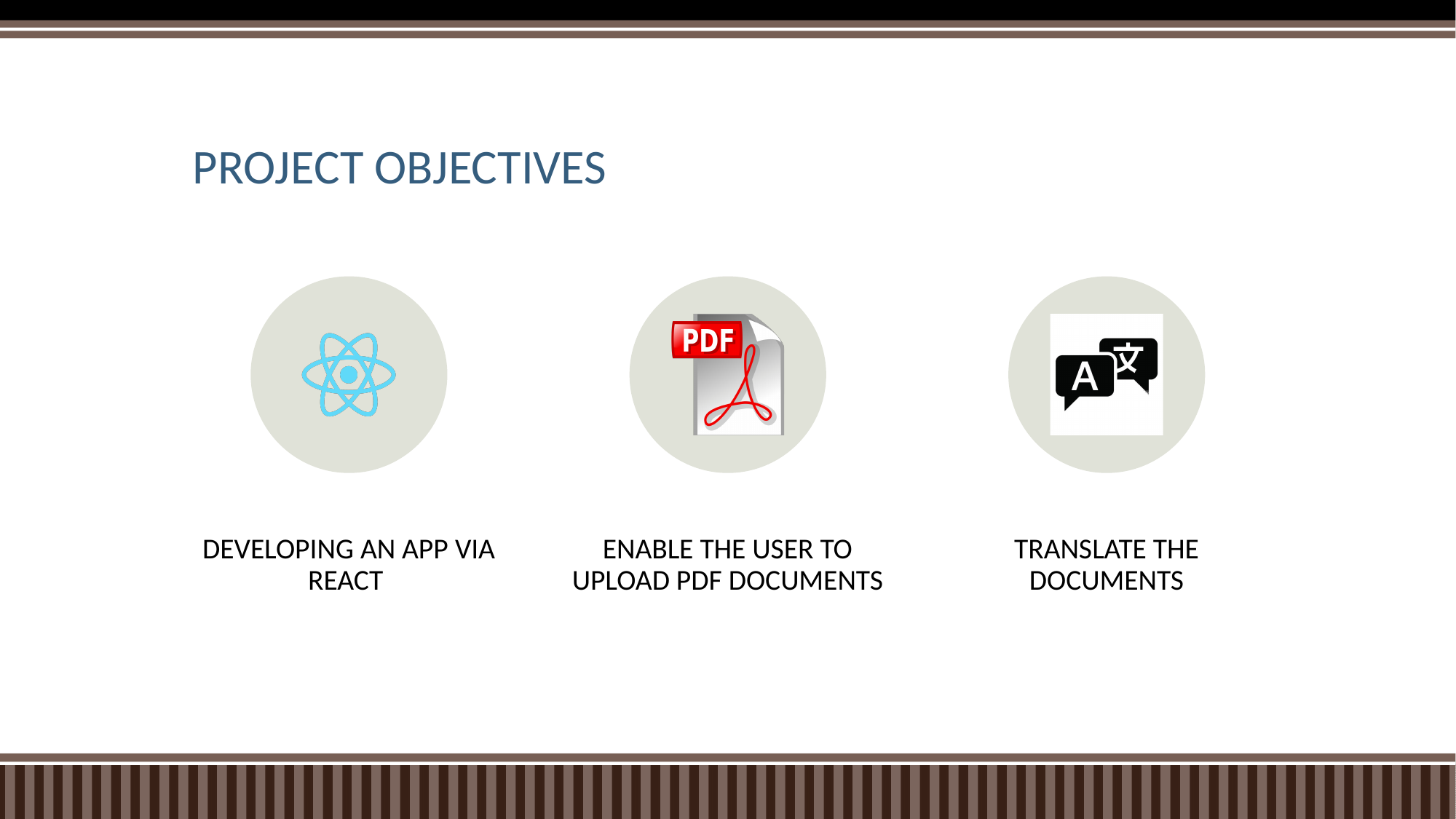

# PROJECT OBJECTIVES
Developing an app via react
Enable the user to upload pdf documents
Translate the documents